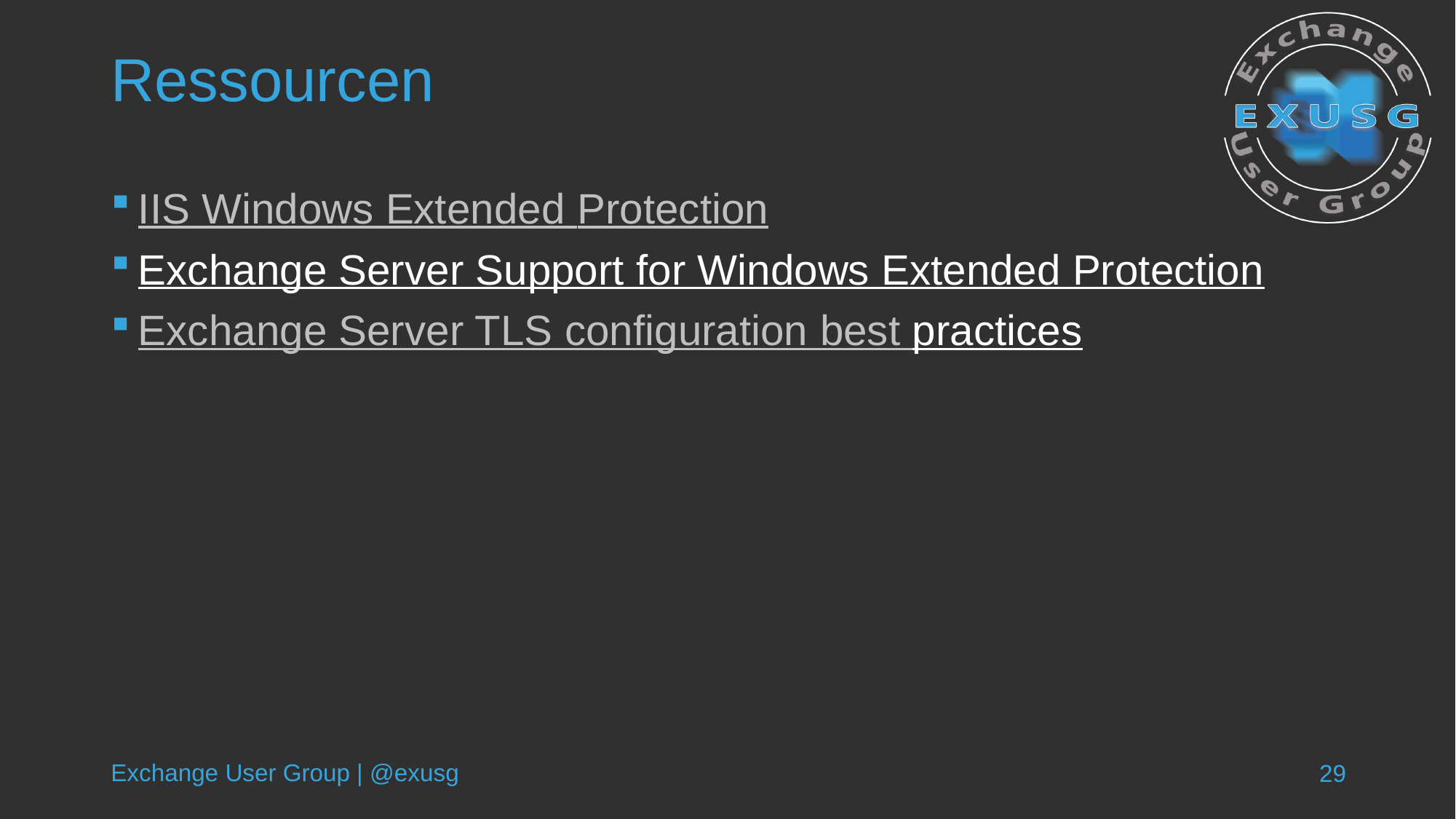

# Ressourcen

IIS Windows Extended Protection
Exchange Server Support for Windows Extended Protection
Exchange Server TLS configuration best practices